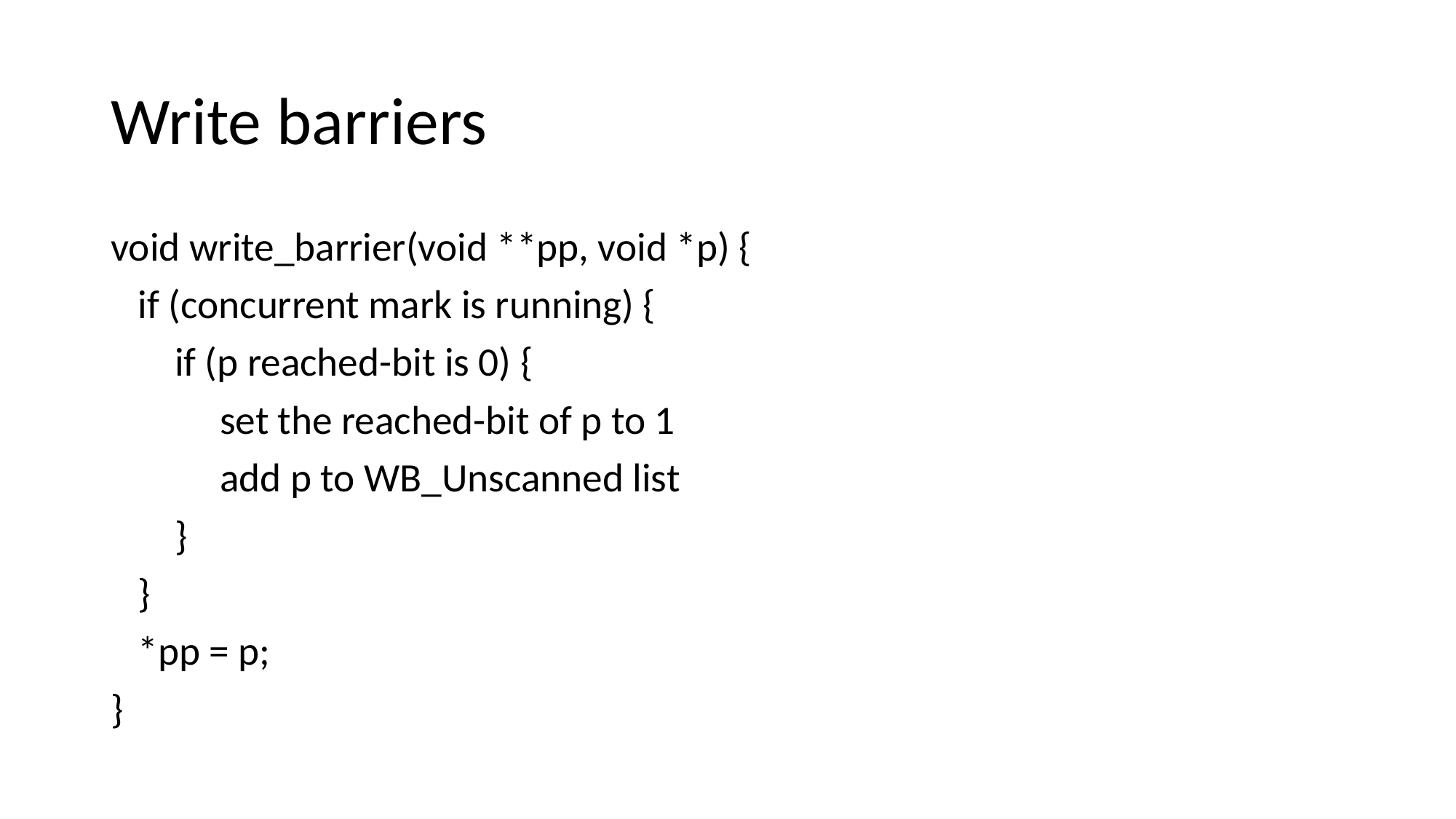

# Write barriers
void write_barrier(void **pp, void *p) {
   if (concurrent mark is running) {
       if (p reached-bit is 0) {
            set the reached-bit of p to 1
            add p to WB_Unscanned list
       }
   }
   *pp = p;
}